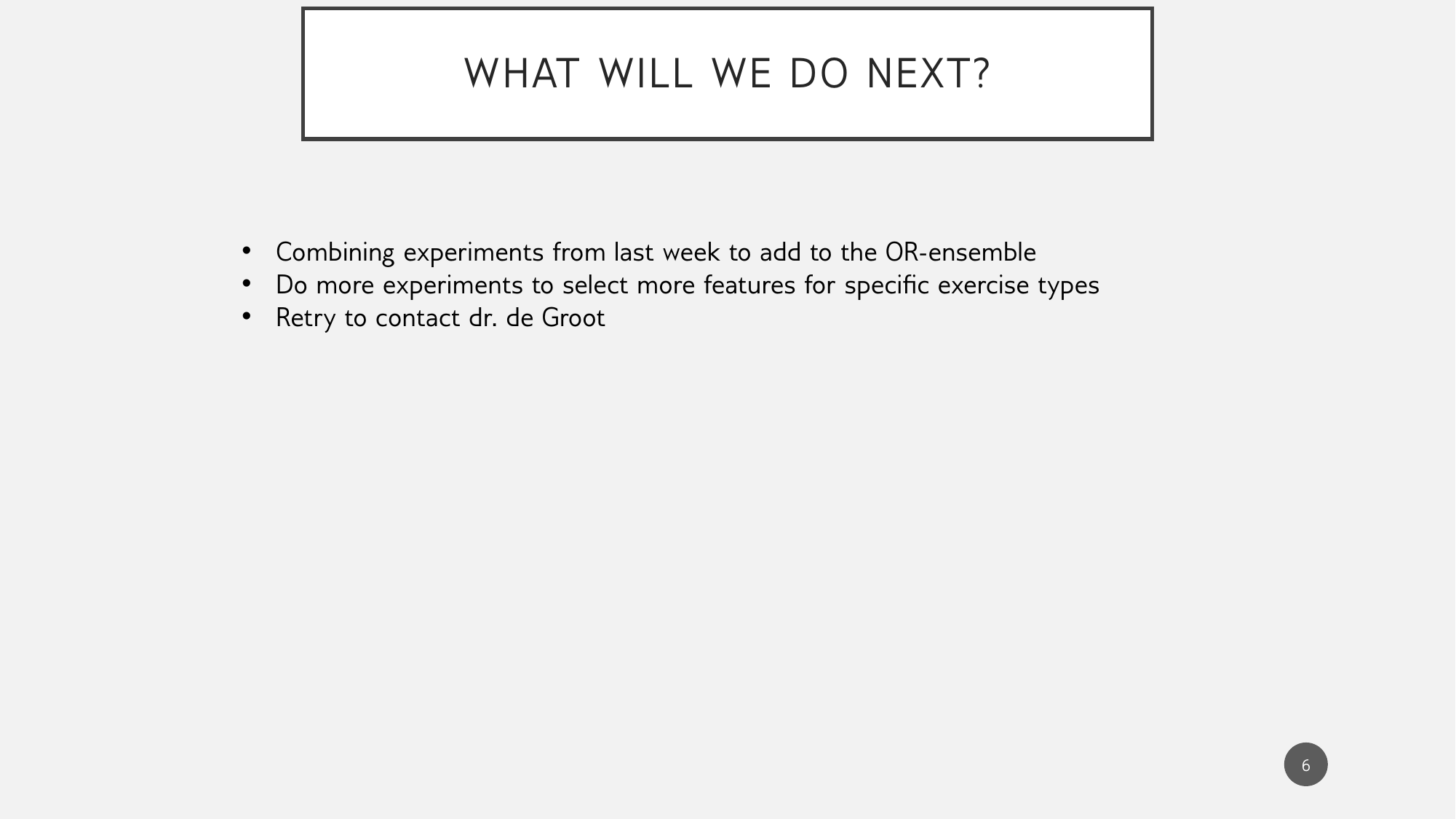

# What will we do next?
Combining experiments from last week to add to the OR-ensemble
Do more experiments to select more features for specific exercise types
Retry to contact dr. de Groot
6